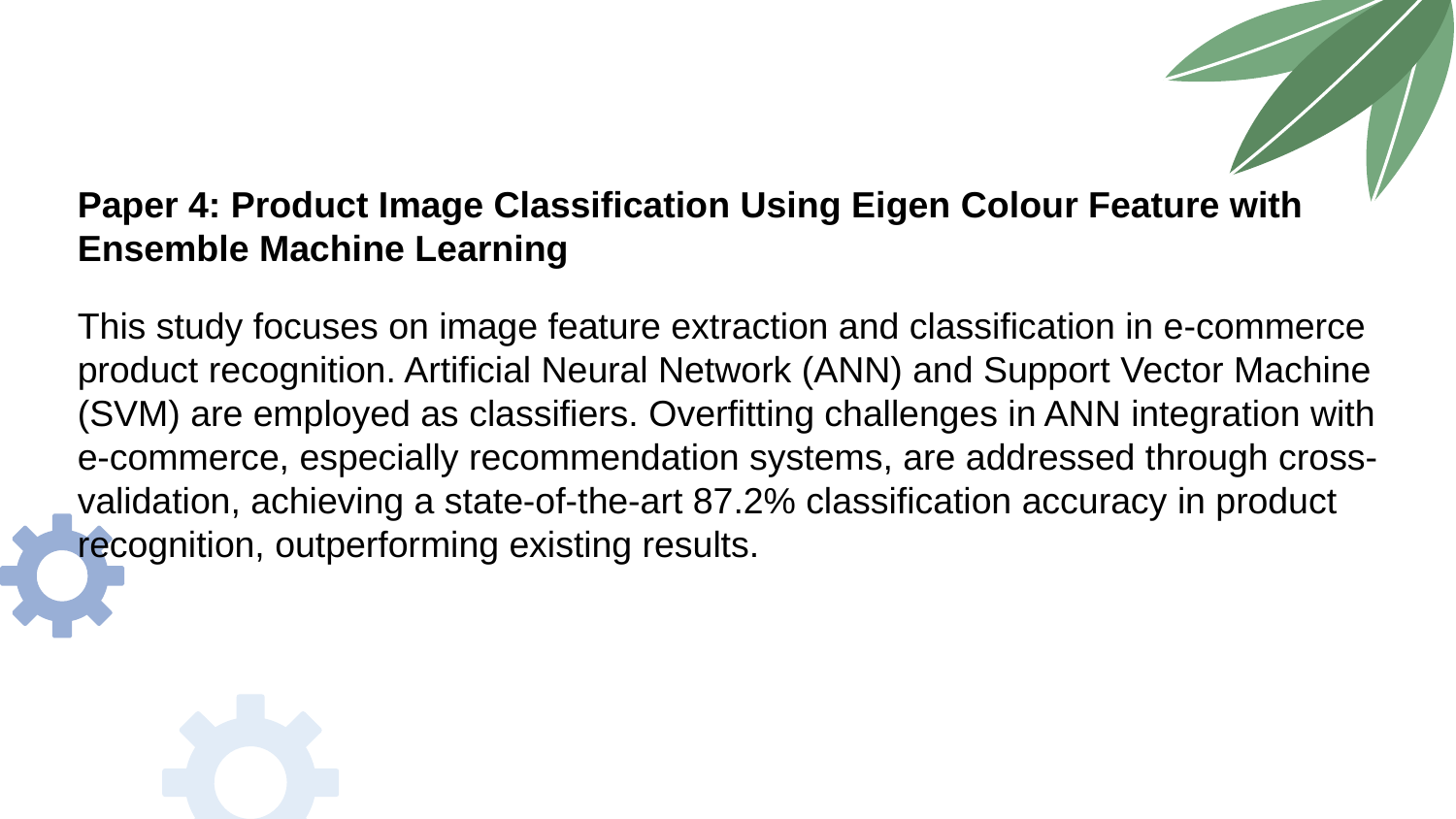

Paper 4: Product Image Classification Using Eigen Colour Feature with Ensemble Machine Learning

This study focuses on image feature extraction and classification in e-commerce product recognition. Artificial Neural Network (ANN) and Support Vector Machine (SVM) are employed as classifiers. Overfitting challenges in ANN integration with e-commerce, especially recommendation systems, are addressed through cross-validation, achieving a state-of-the-art 87.2% classification accuracy in product recognition, outperforming existing results.